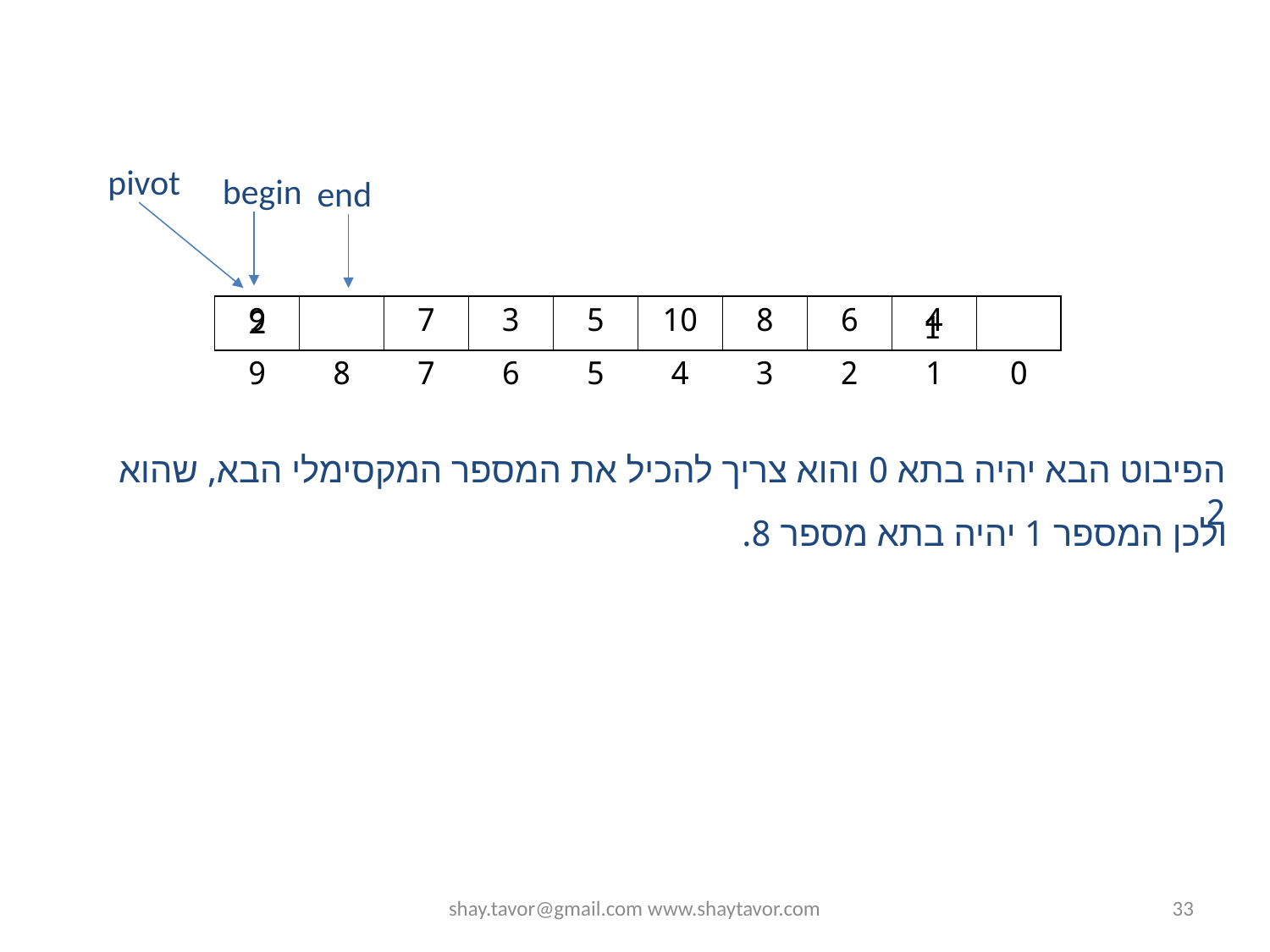

pivot
begin
end
2
| 9 |  | 7 | 3 | 5 | 10 | 8 | 6 | 4 |  |
| --- | --- | --- | --- | --- | --- | --- | --- | --- | --- |
| 9 | 8 | 7 | 6 | 5 | 4 | 3 | 2 | 1 | 0 |
1
הפיבוט הבא יהיה בתא 0 והוא צריך להכיל את המספר המקסימלי הבא, שהוא 2
ולכן המספר 1 יהיה בתא מספר 8.
shay.tavor@gmail.com www.shaytavor.com
33